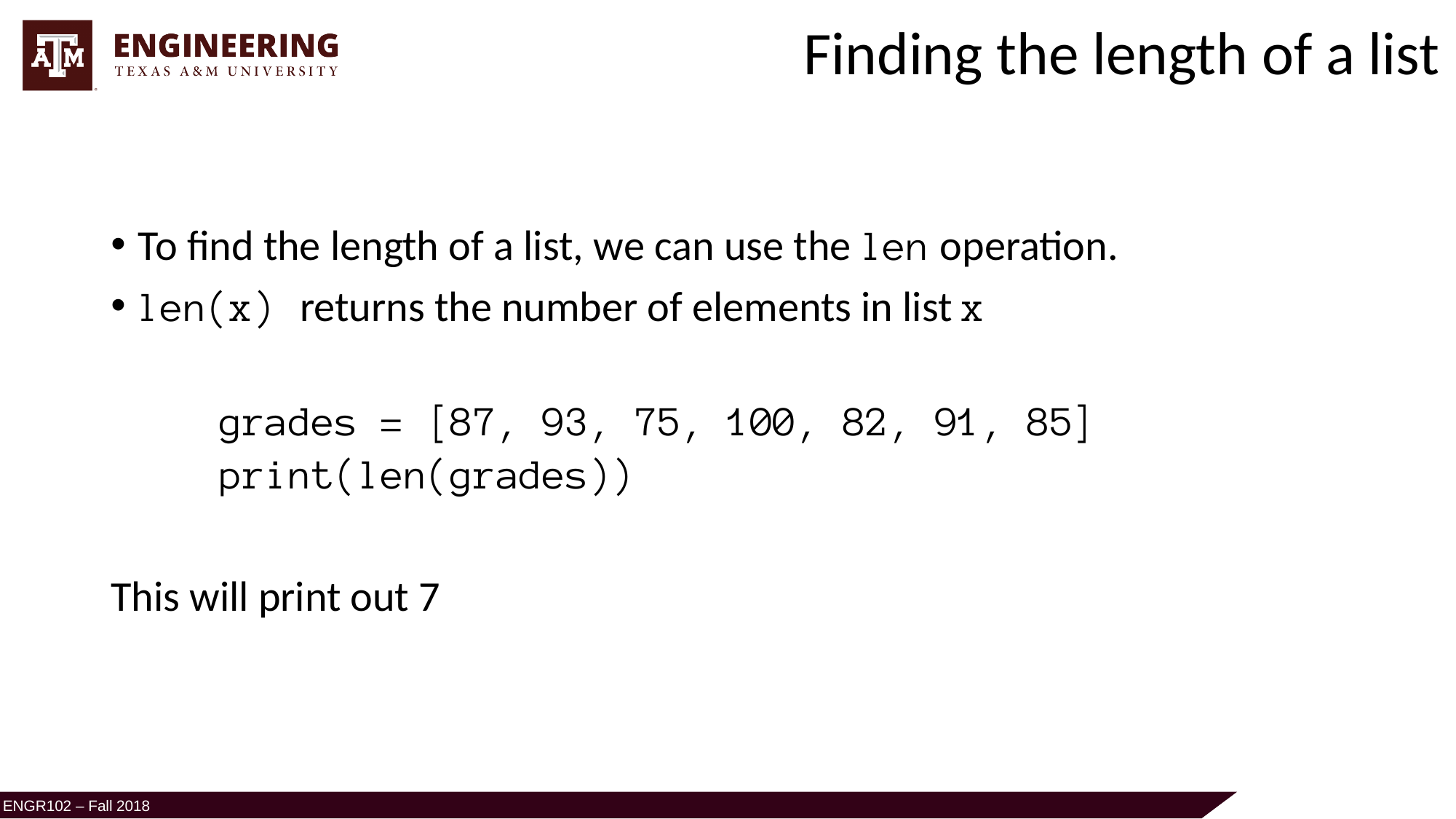

# Finding the length of a list
To find the length of a list, we can use the len operation.
len(x) returns the number of elements in list x

grades = [87, 93, 75, 100, 82, 91, 85]
print(len(grades))

This will print out 7